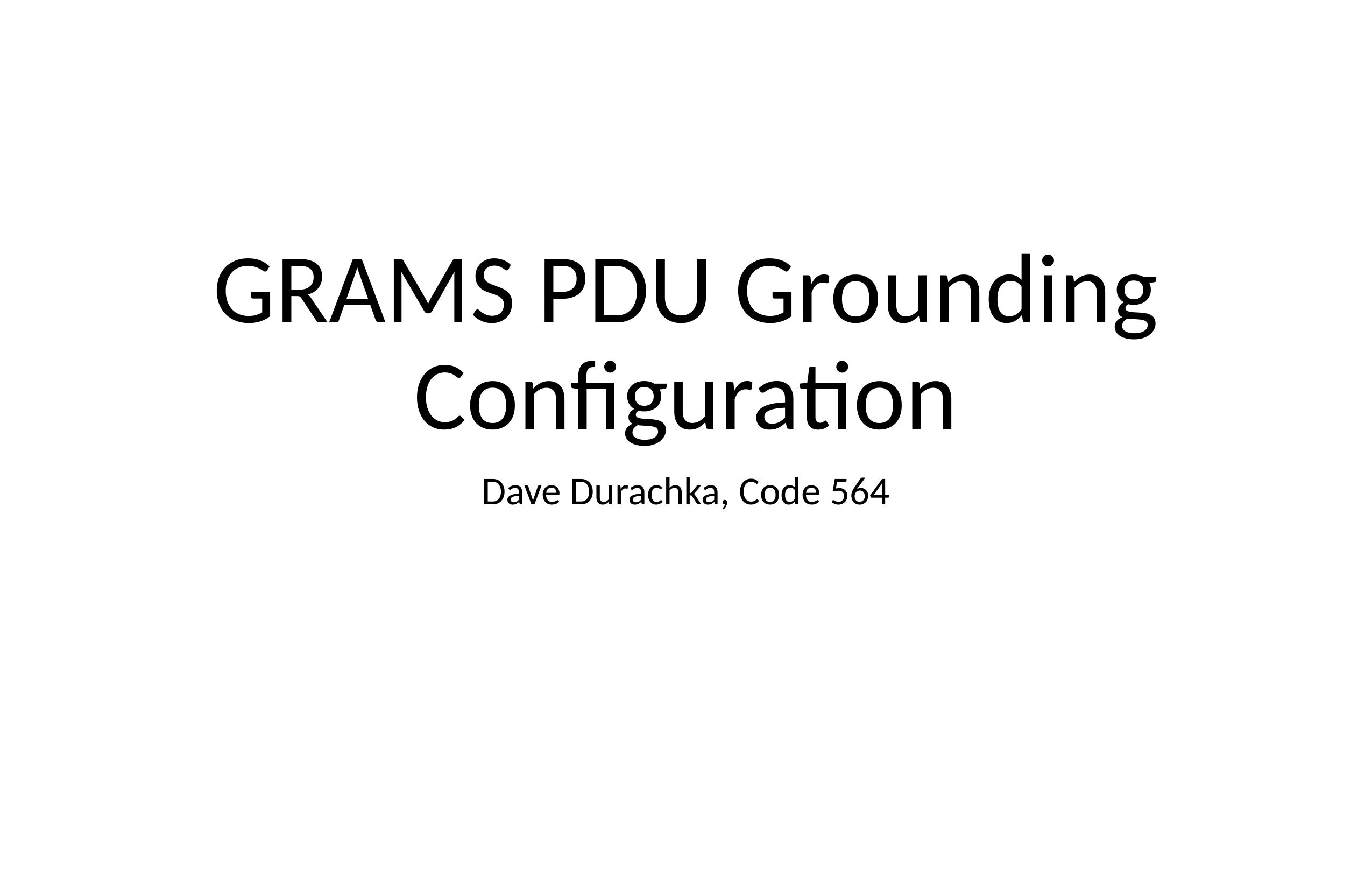

# GRAMS PDU Grounding Configuration
Dave Durachka, Code 564